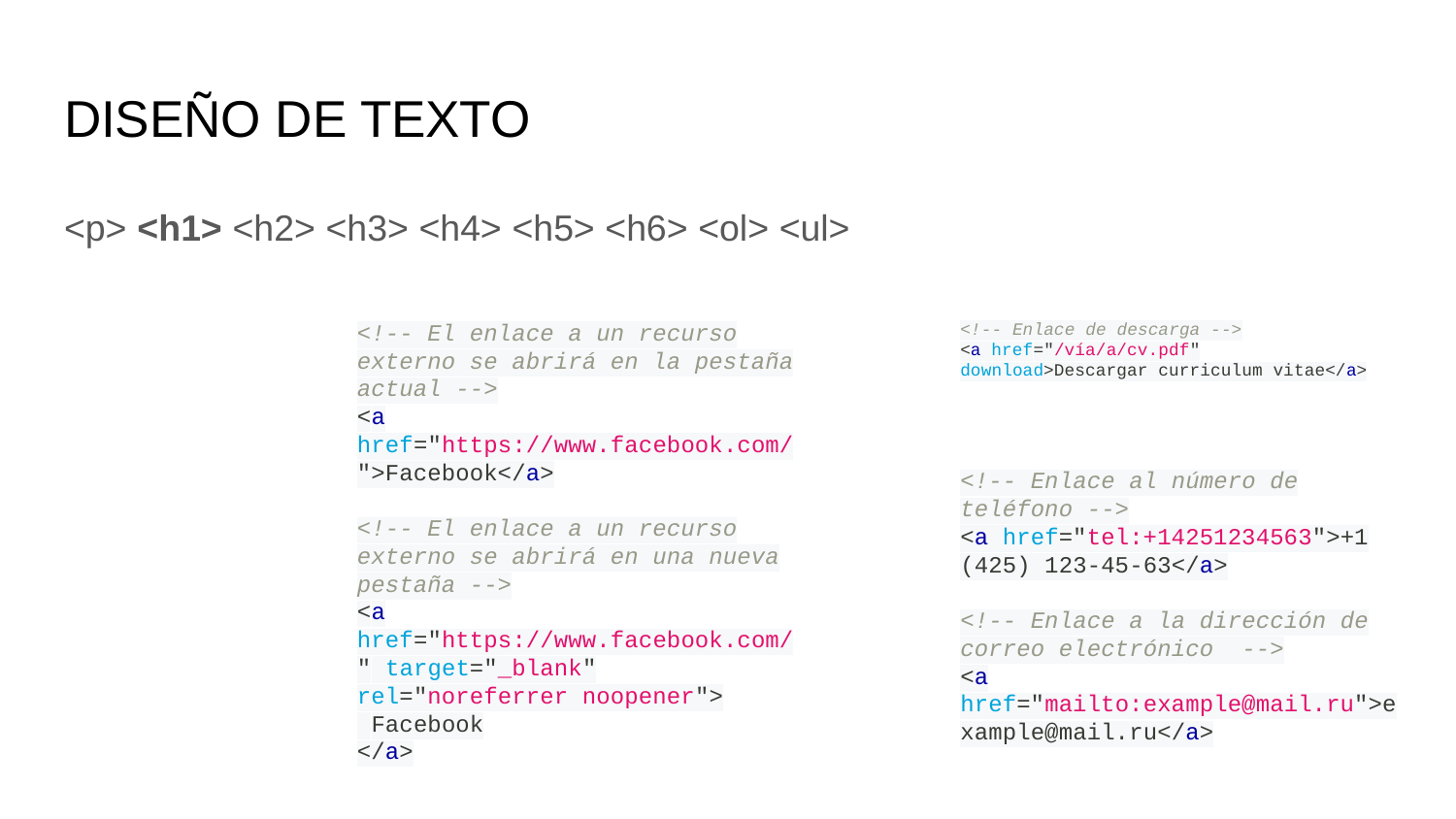

# DISEÑO DE TEXTO
<p> <h1> <h2> <h3> <h4> <h5> <h6> <ol> <ul>
<!-- El enlace a un recurso externo se abrirá en la pestaña actual -->
<a href="https://www.facebook.com/">Facebook</a>

<!-- El enlace a un recurso externo se abrirá en una nueva pestaña -->
<a href="https://www.facebook.com/" target="_blank" rel="noreferrer noopener">
 Facebook
</a>
<!-- Enlace de descarga -->
<a href="/vía/a/cv.pdf" download>Descargar curriculum vitae</a>
<!-- Enlace al número de teléfono -->
<a href="tel:+14251234563">+1 (425) 123-45-63</a>

<!-- Enlace a la dirección de correo electrónico  -->
<a href="mailto:example@mail.ru">example@mail.ru</a>